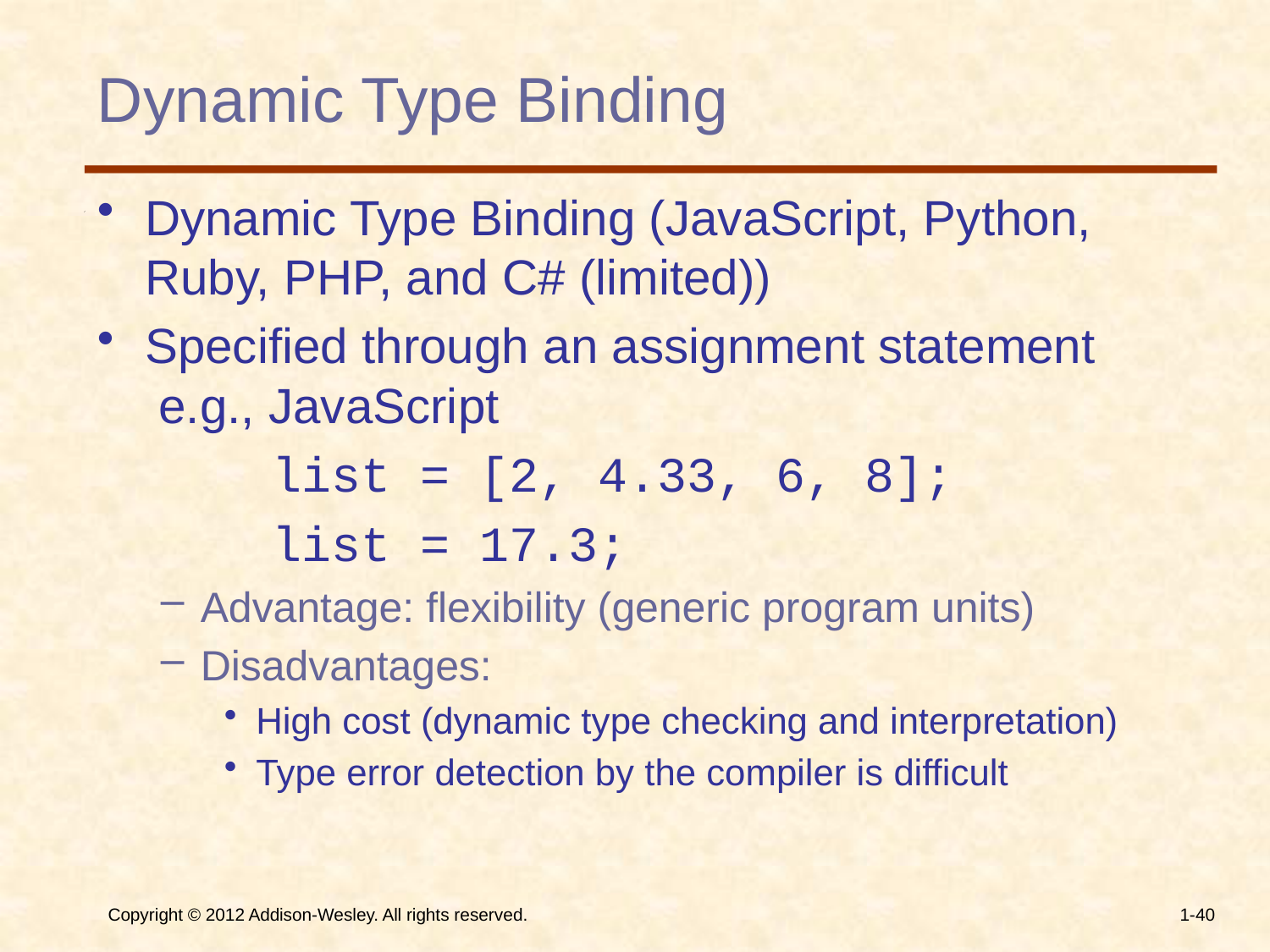

# Dynamic Type Binding
Dynamic Type Binding (JavaScript, Python, Ruby, PHP, and C# (limited))
Specified through an assignment statement         e.g., JavaScript
		list = [2, 4.33, 6, 8];
		list = 17.3;
Advantage: flexibility (generic program units)
Disadvantages:
High cost (dynamic type checking and interpretation)
Type error detection by the compiler is difficult
Copyright © 2012 Addison-Wesley. All rights reserved.
1-40